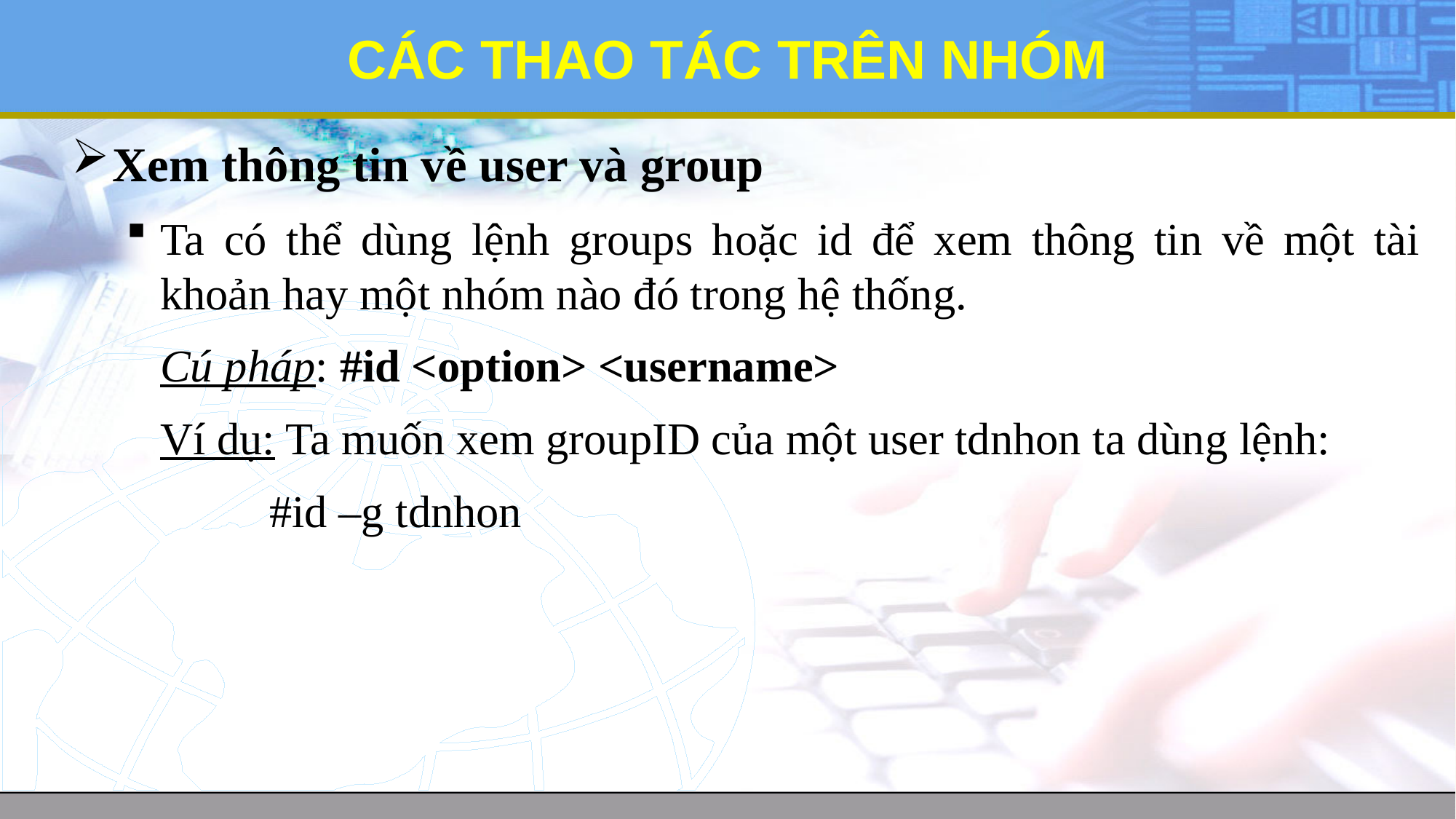

# CÁC THAO TÁC TRÊN NHÓM
Xem thông tin về user và group
Ta có thể dùng lệnh groups hoặc id để xem thông tin về một tài khoản hay một nhóm nào đó trong hệ thống.
	Cú pháp: #id <option> <username>
	Ví dụ: Ta muốn xem groupID của một user tdnhon ta dùng lệnh:
		#id –g tdnhon